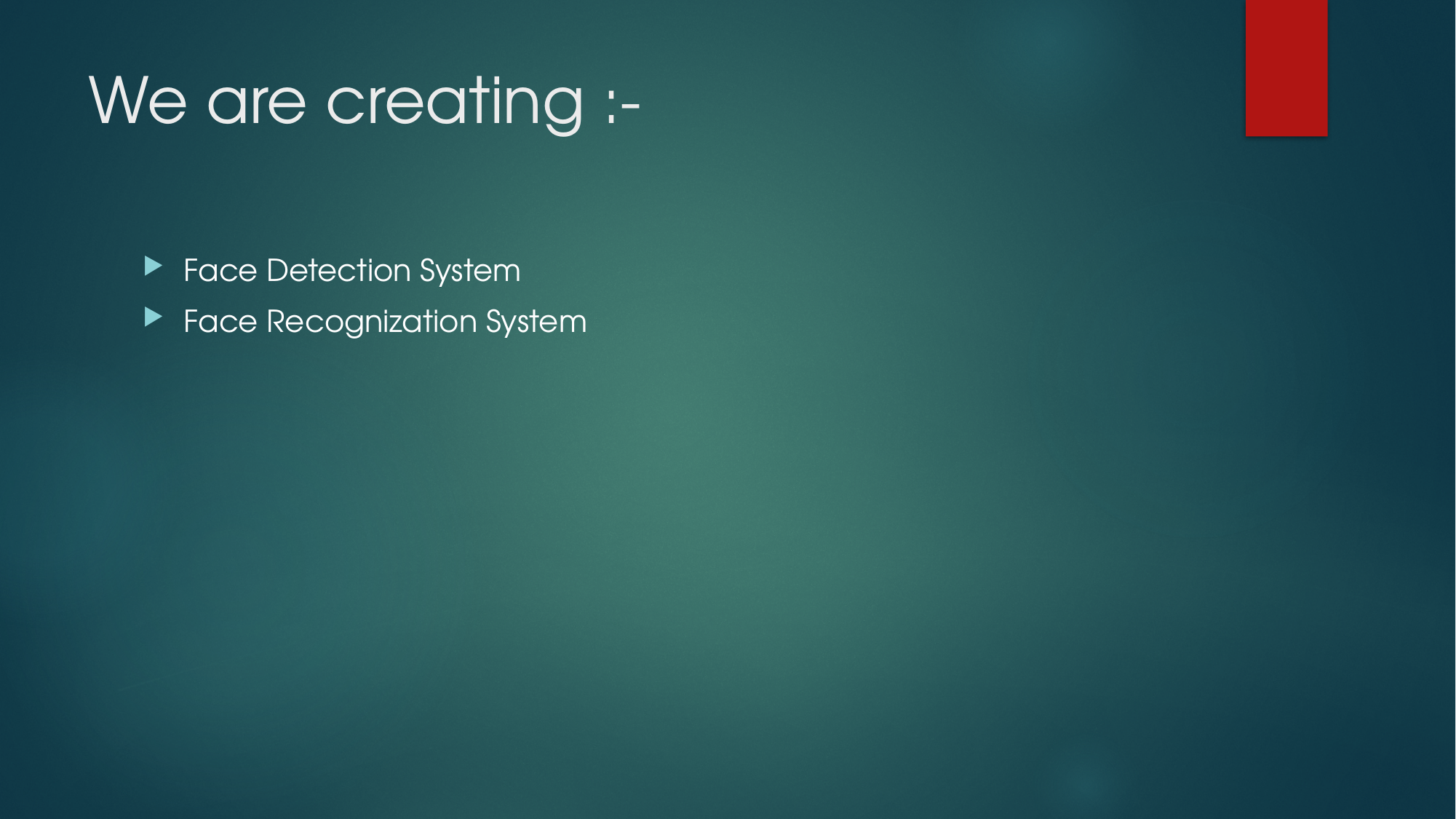

# We are creating :-
Face Detection System
Face Recognization System